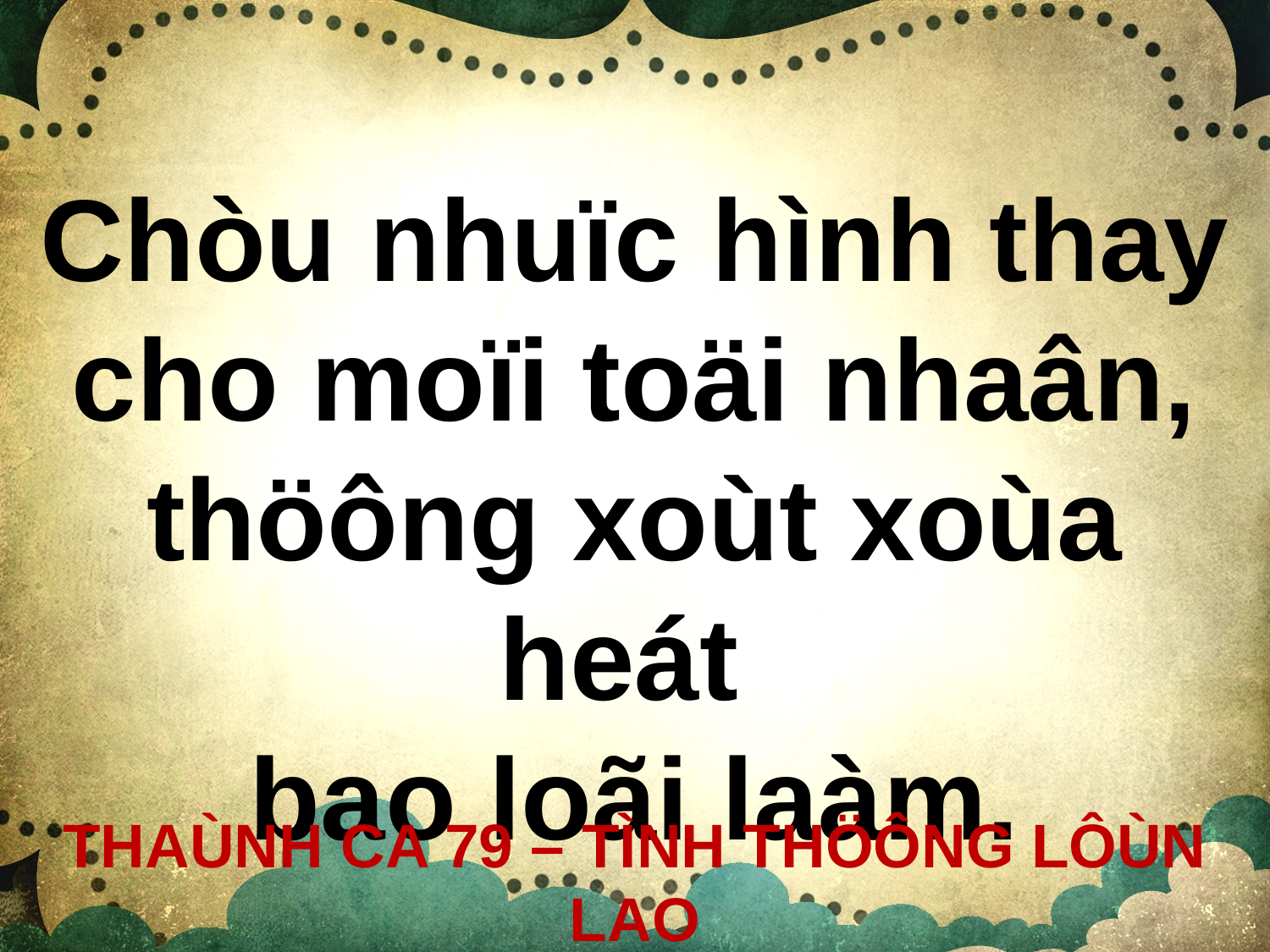

Chòu nhuïc hình thay cho moïi toäi nhaân, thöông xoùt xoùa heát
bao loãi laàm.
THAÙNH CA 79 – TÌNH THÖÔNG LÔÙN LAO